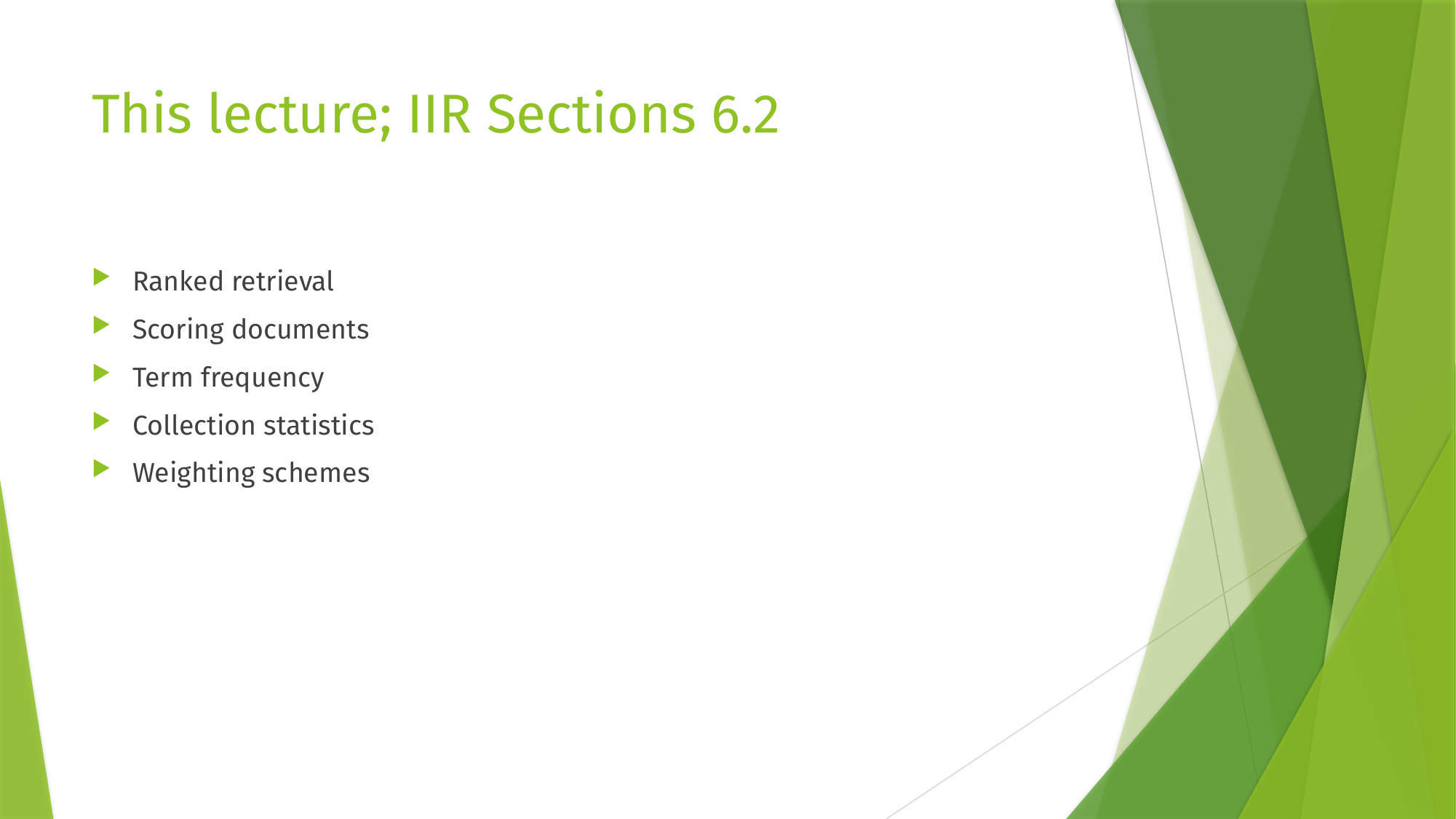

# This lecture; IIR Sections 6.2
Ranked retrieval
Scoring documents
Term frequency
Collection statistics
Weighting schemes